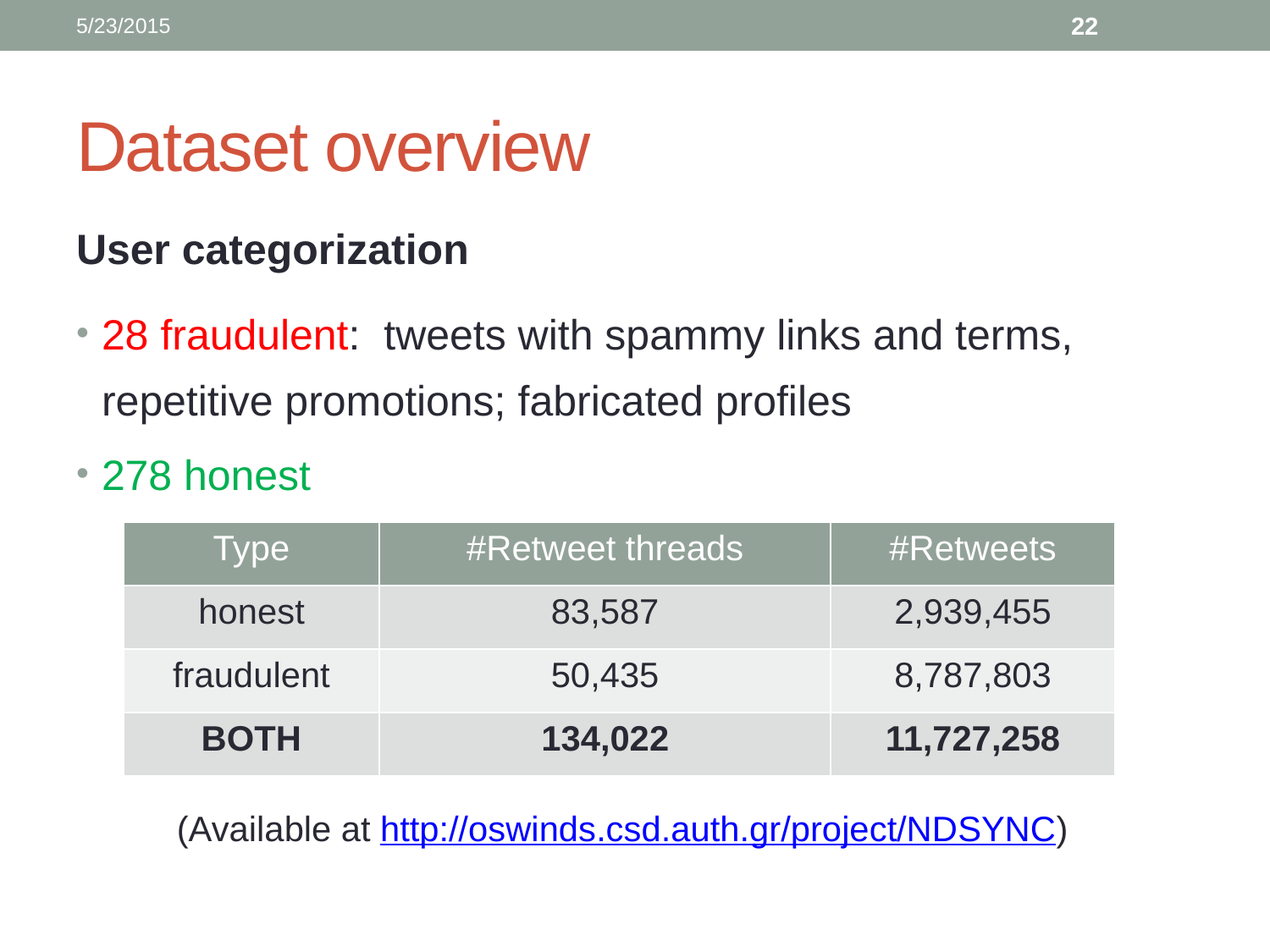

5/23/2015
22
# Dataset overview
User categorization
28 fraudulent:  tweets with spammy links and terms, repetitive promotions; fabricated profiles
278 honest
| Type | #Retweet threads | #Retweets |
| --- | --- | --- |
| honest | 83,587 | 2,939,455 |
| fraudulent | 50,435 | 8,787,803 |
| BOTH | 134,022 | 11,727,258 |
(Available at http://oswinds.csd.auth.gr/project/NDSYNC)